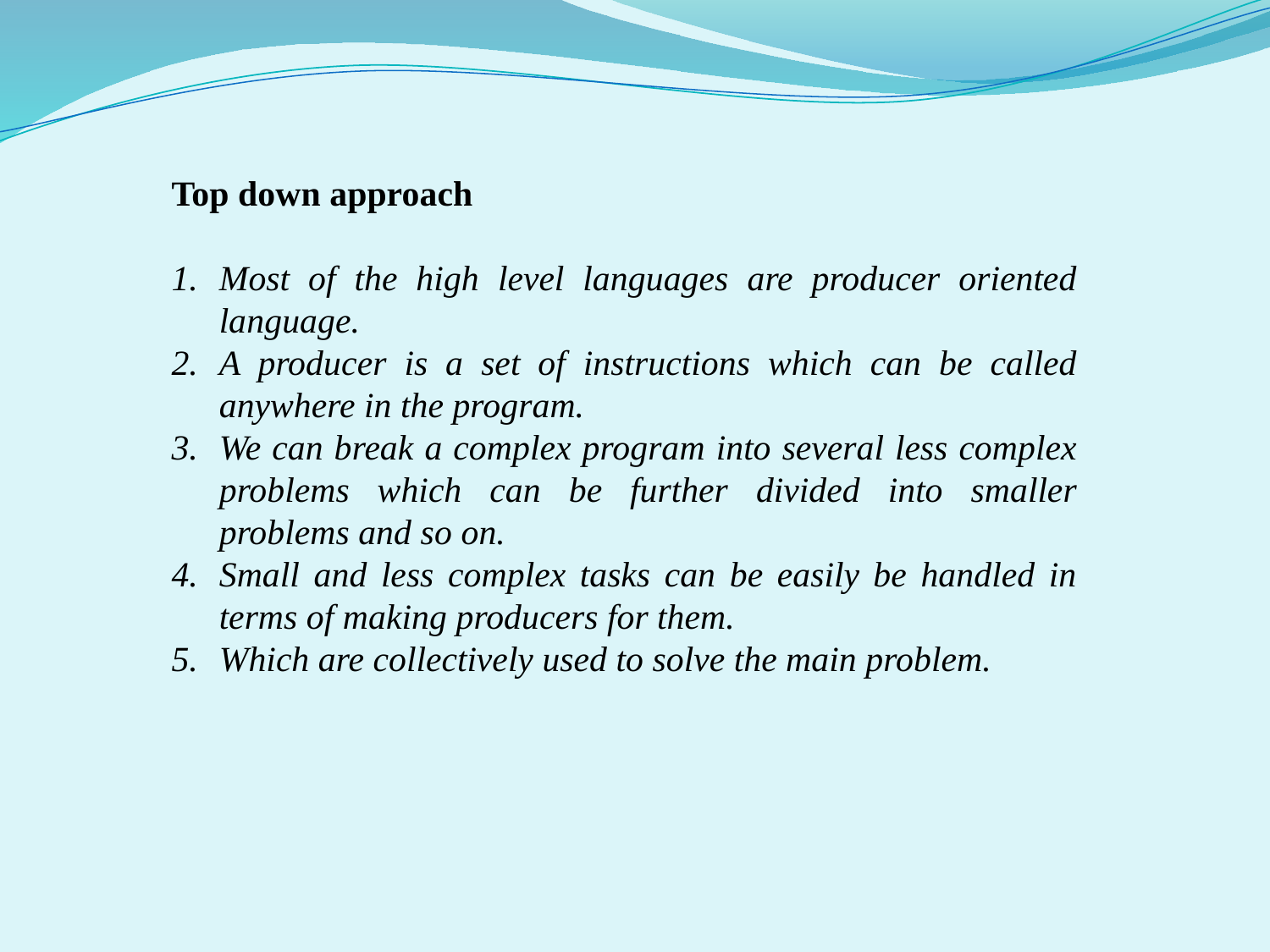

Top down approach

Most of the high level languages are producer oriented language.
A producer is a set of instructions which can be called anywhere in the program.
We can break a complex program into several less complex problems which can be further divided into smaller problems and so on.
Small and less complex tasks can be easily be handled in terms of making producers for them.
Which are collectively used to solve the main problem.